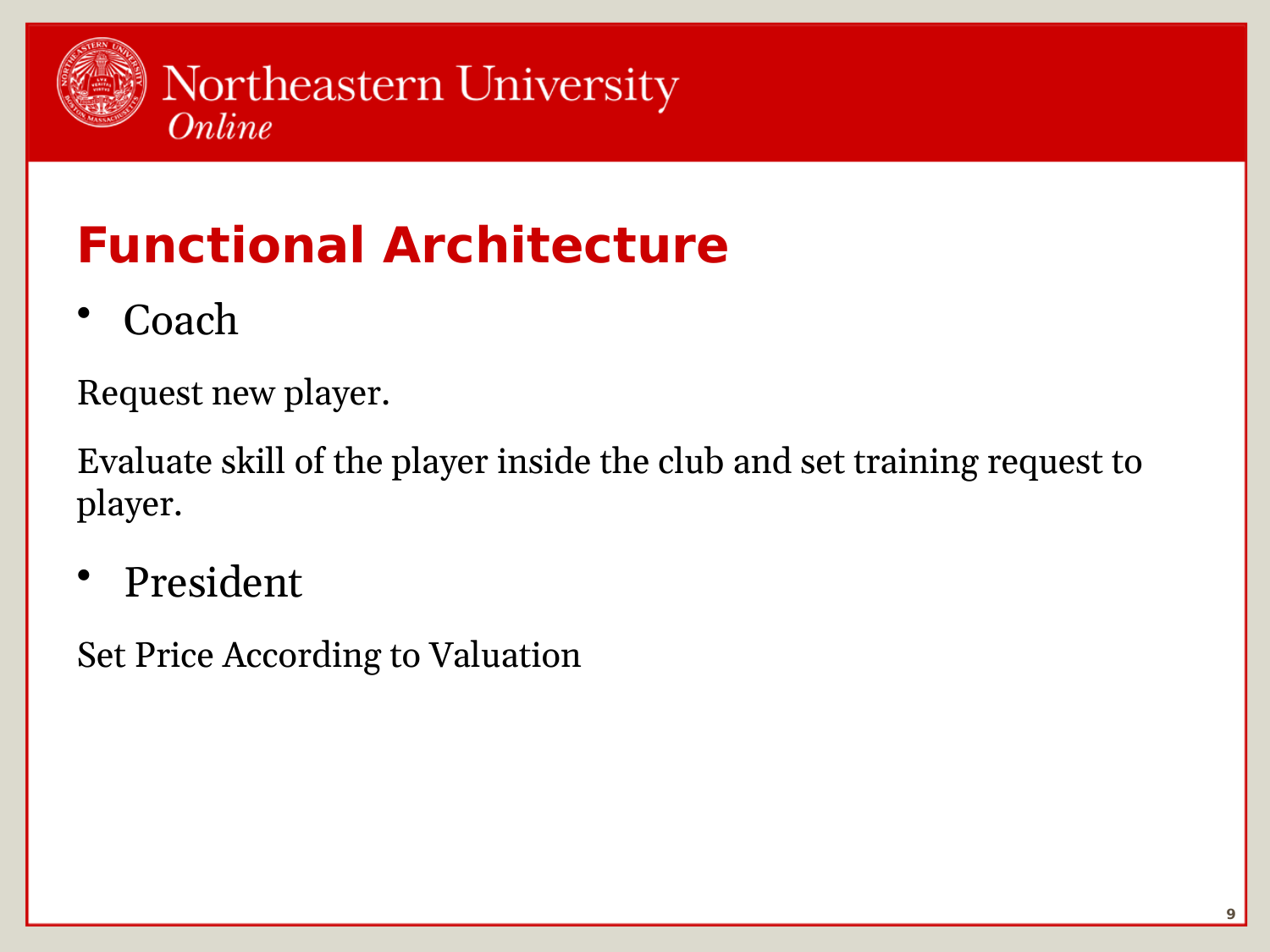

# Functional Architecture
Coach
Request new player.
Evaluate skill of the player inside the club and set training request to player.
President
Set Price According to Valuation
9